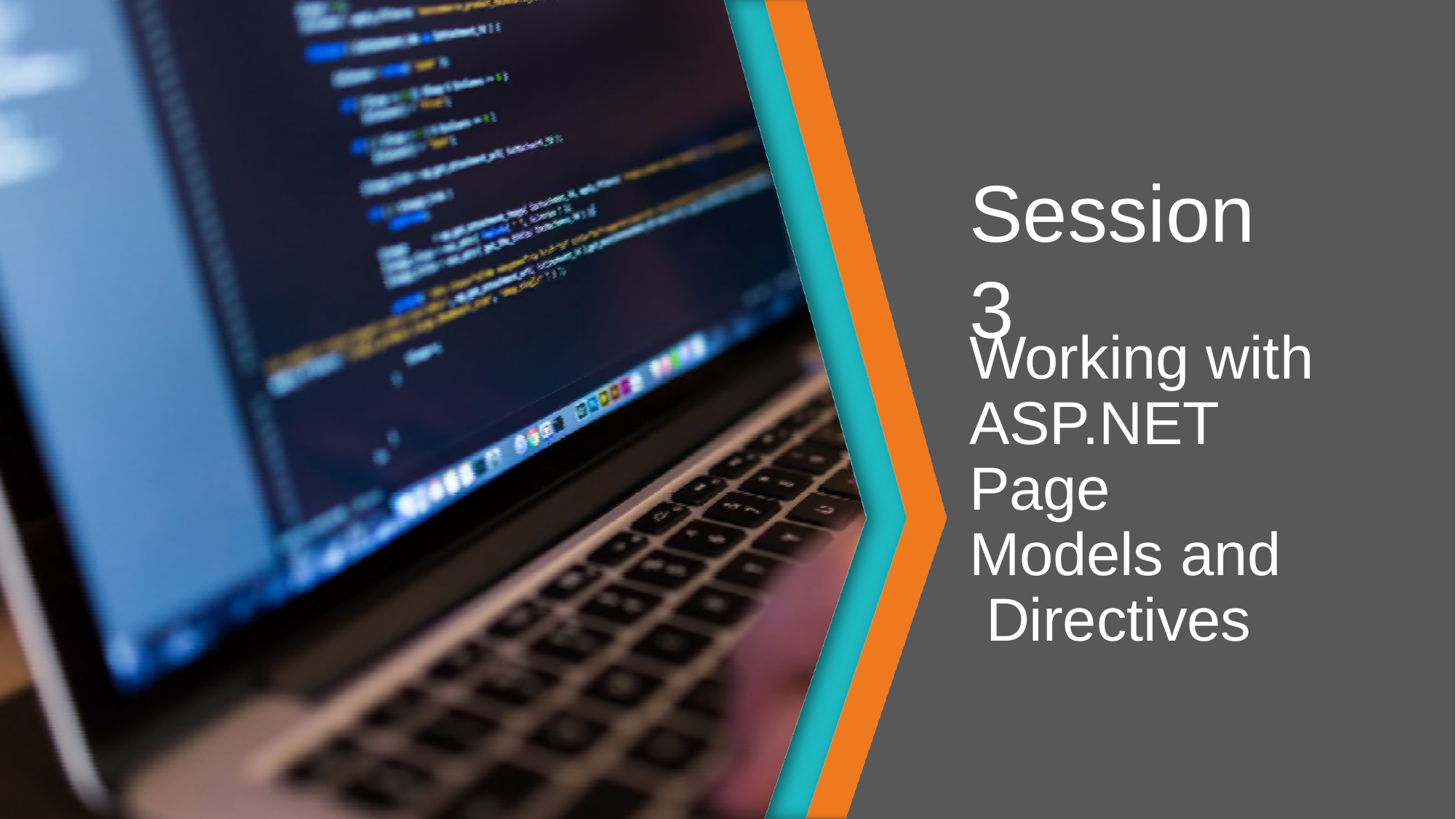

# Session 3
Working with  ASP.NET Page
Models and  Directives